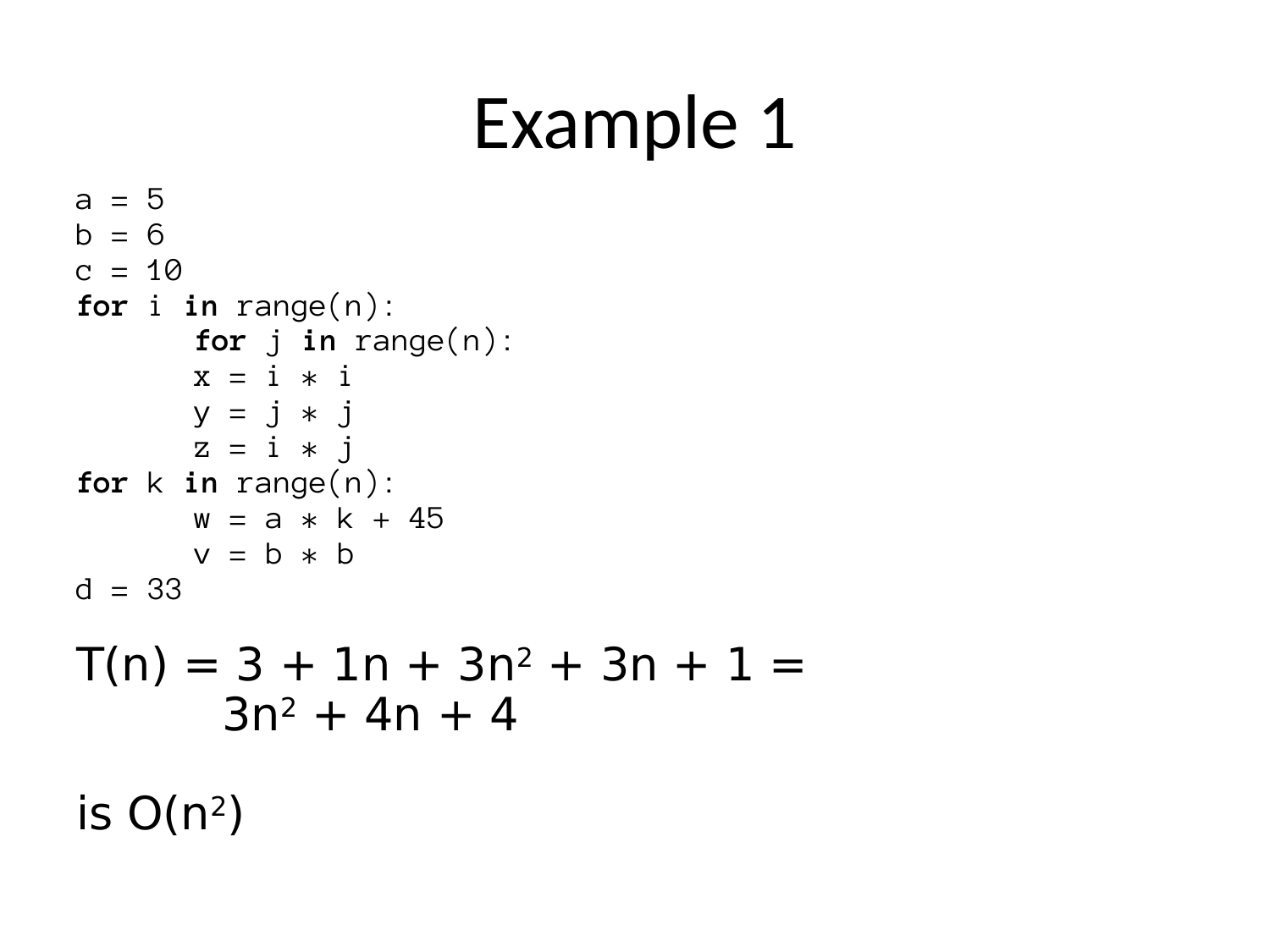

# Example 1
a = 5
b = 6
c = 10
for i in range(n):
	for j in range(n):
		x = i * i
		y = j * j
		z = i * j
for k in range(n):
	w = a * k + 45
	v = b * b
d = 33

T(n) = 3 + 1n + 3n2 + 3n + 1 =
          3n2 + 4n + 4

is O(n2)